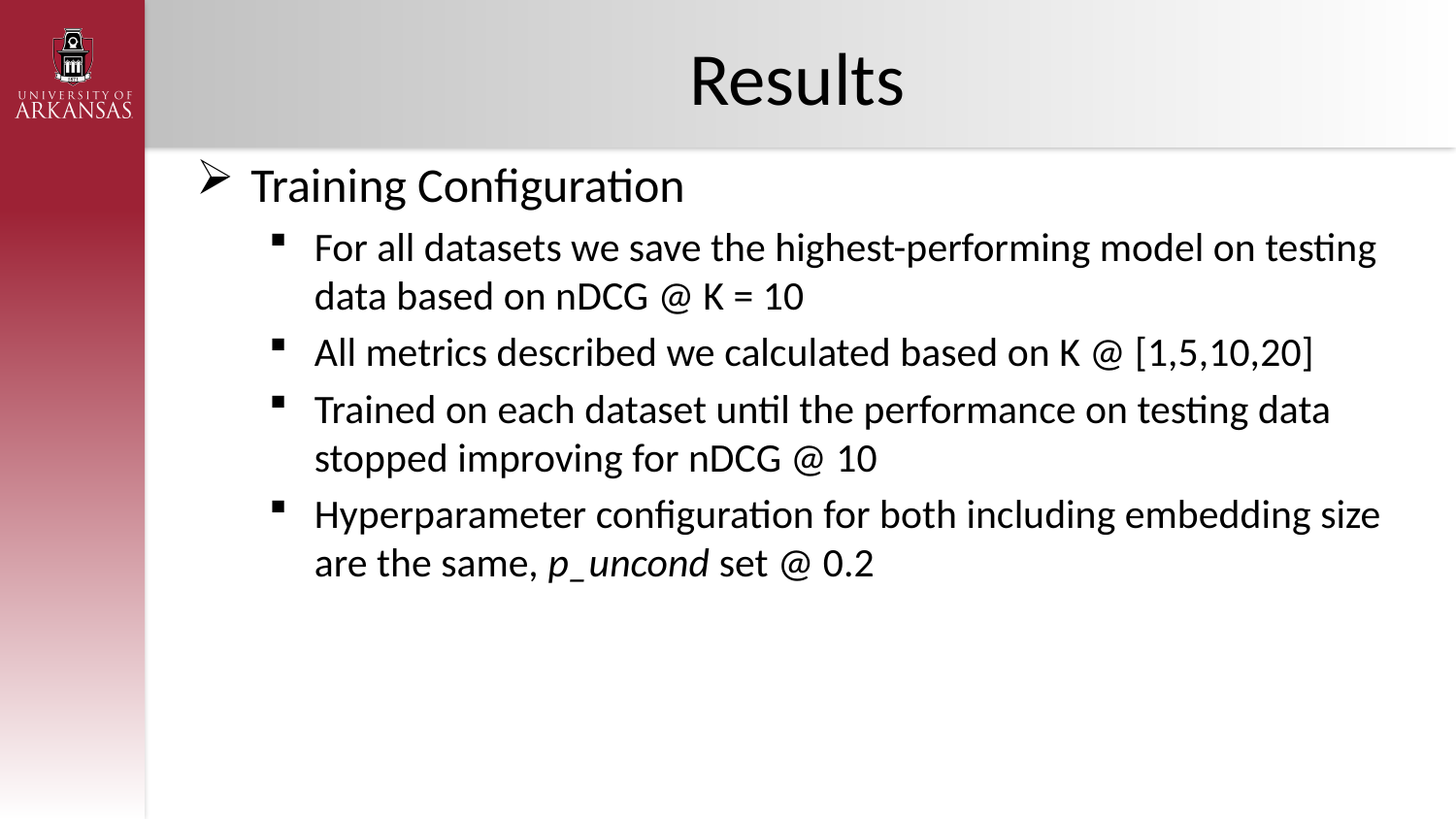

# Results
Training Configuration
For all datasets we save the highest-performing model on testing data based on nDCG @ K = 10
All metrics described we calculated based on K @ [1,5,10,20]
Trained on each dataset until the performance on testing data stopped improving for nDCG @ 10
Hyperparameter configuration for both including embedding size are the same, p_uncond set @ 0.2